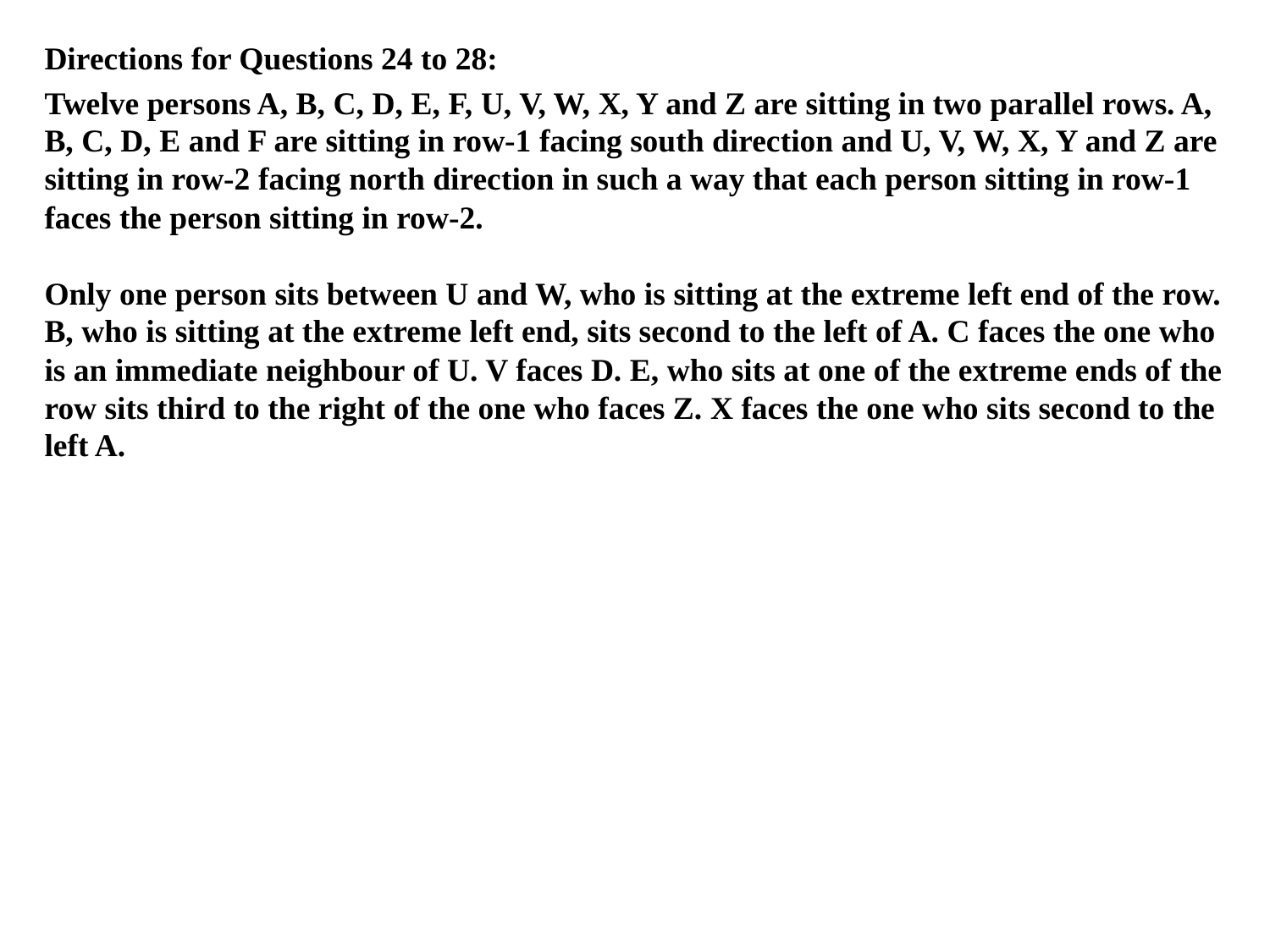

Directions for Questions 24 to 28:
Twelve persons A, B, C, D, E, F, U, V, W, X, Y and Z are sitting in two parallel rows. A, B, C, D, E and F are sitting in row-1 facing south direction and U, V, W, X, Y and Z are sitting in row-2 facing north direction in such a way that each person sitting in row-1 faces the person sitting in row-2.
Only one person sits between U and W, who is sitting at the extreme left end of the row. B, who is sitting at the extreme left end, sits second to the left of A. C faces the one who is an immediate neighbour of U. V faces D. E, who sits at one of the extreme ends of the row sits third to the right of the one who faces Z. X faces the one who sits second to the left A.